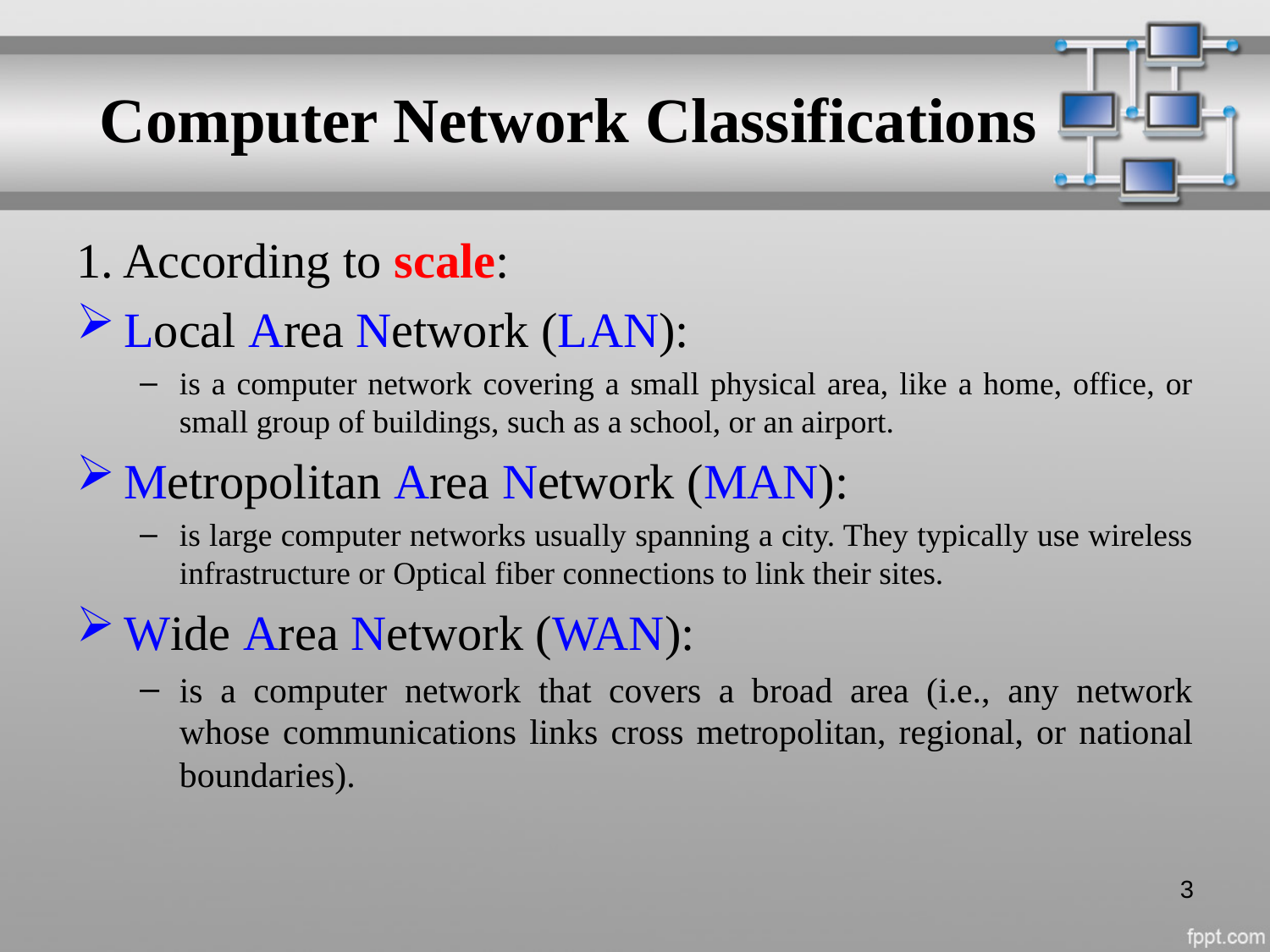

# Computer Network Classifications
1. According to scale:
Local Area Network (LAN):
is a computer network covering a small physical area, like a home, office, or small group of buildings, such as a school, or an airport.
Metropolitan Area Network (MAN):
is large computer networks usually spanning a city. They typically use wireless infrastructure or Optical fiber connections to link their sites.
Wide Area Network (WAN):
is a computer network that covers a broad area (i.e., any network whose communications links cross metropolitan, regional, or national boundaries).

3